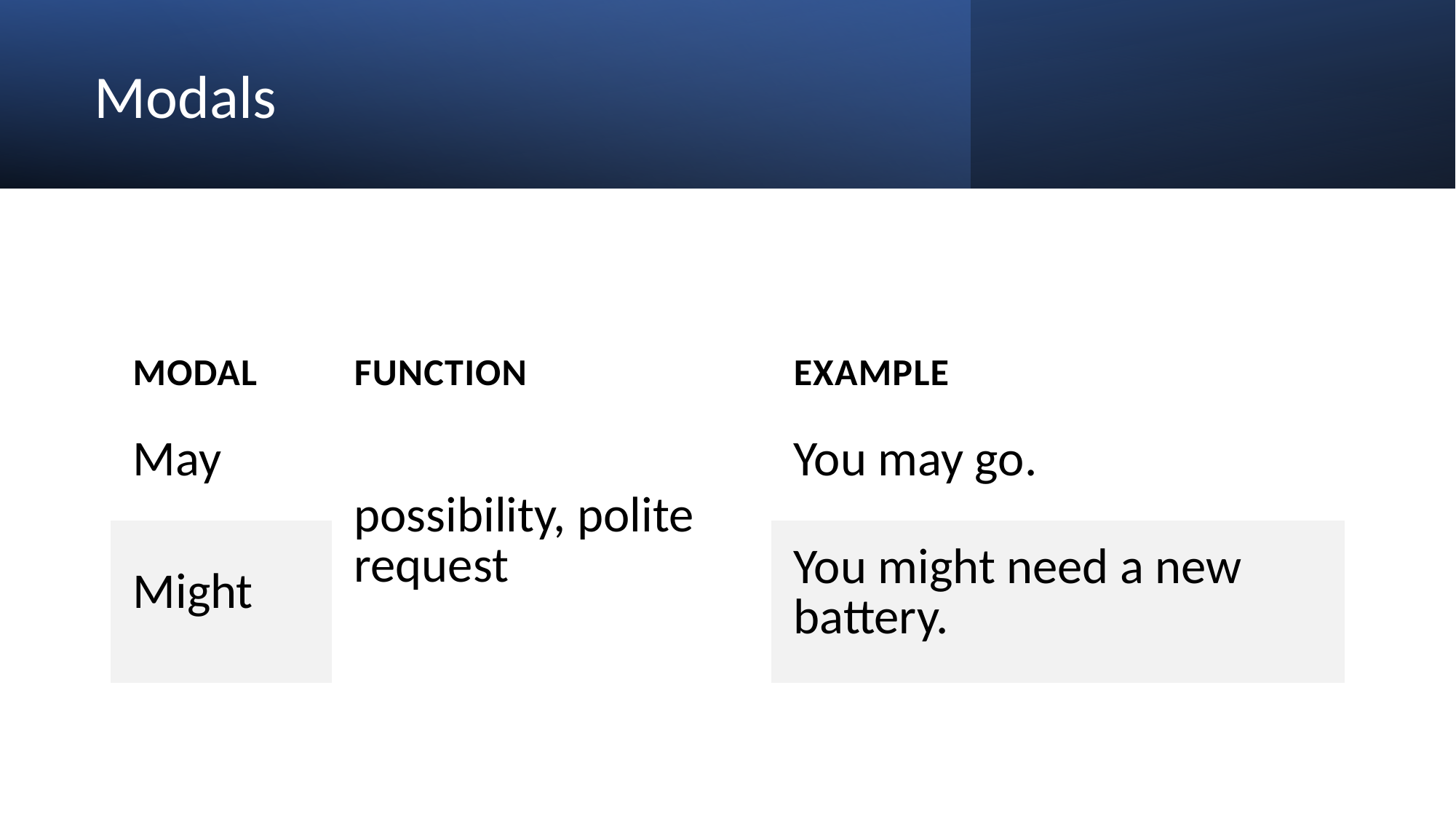

# Modals
| Modal | Function | Example |
| --- | --- | --- |
| May | possibility, polite request | You may go. |
| Might |  | You might need a new battery. |